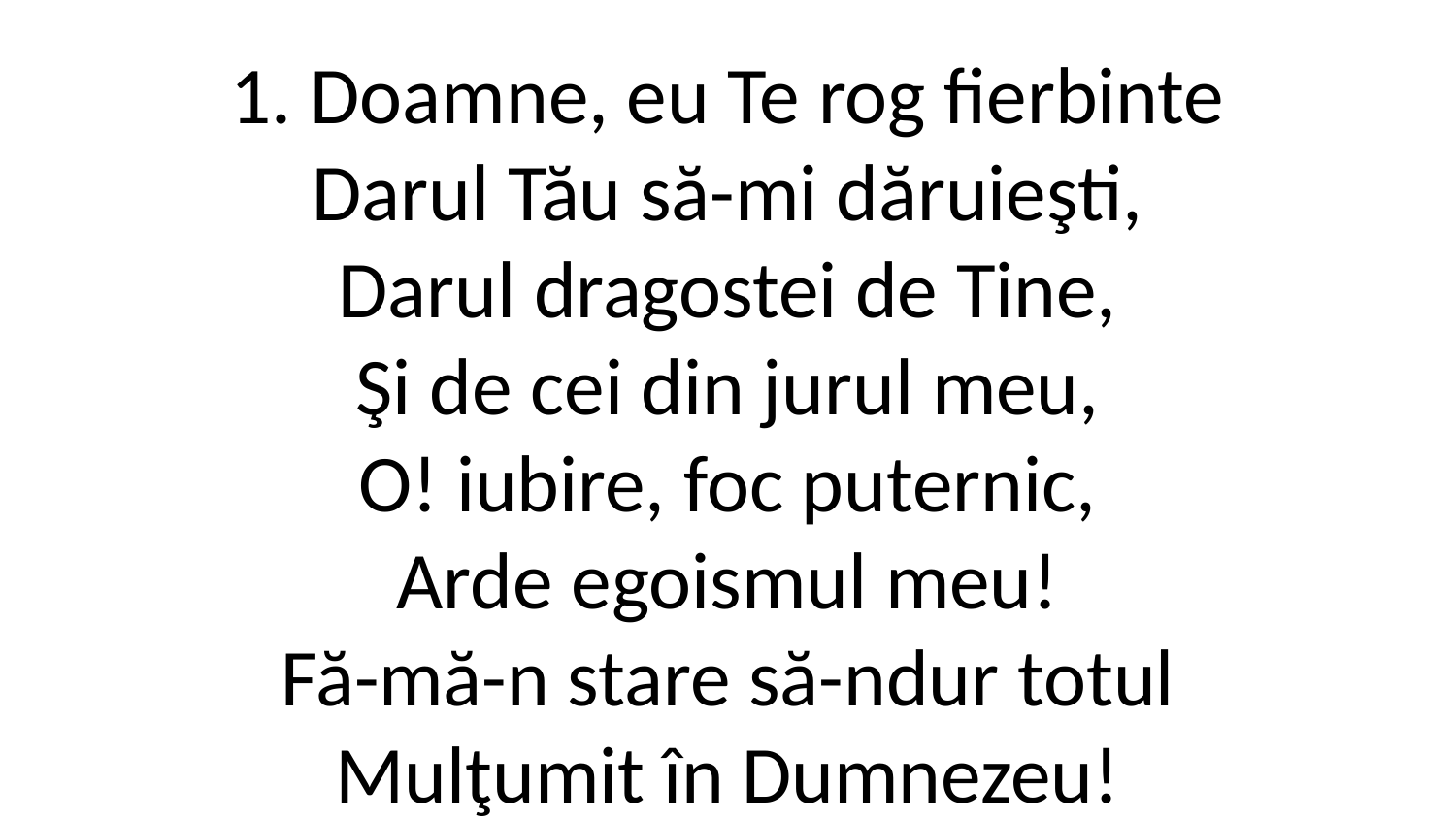

1. Doamne, eu Te rog fierbinte
Darul Tău să-mi dăruieşti,
Darul dragostei de Tine,
Şi de cei din jurul meu,
O! iubire, foc puternic,
Arde egoismul meu!
Fă-mă-n stare să-ndur totul
Mulţumit în Dumnezeu!